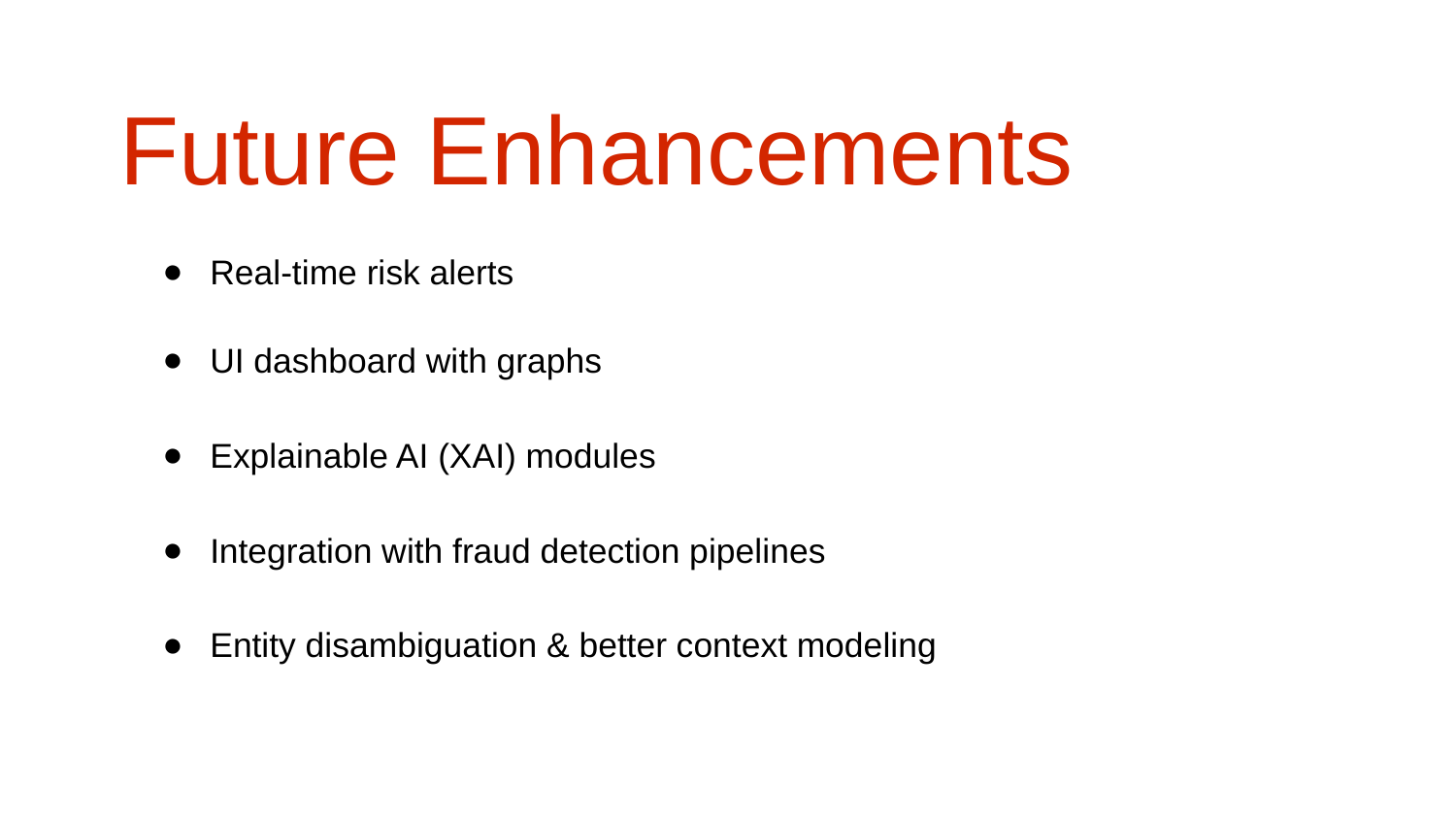

Future Enhancements
Real-time risk alerts
UI dashboard with graphs
Explainable AI (XAI) modules
Integration with fraud detection pipelines
Entity disambiguation & better context modeling